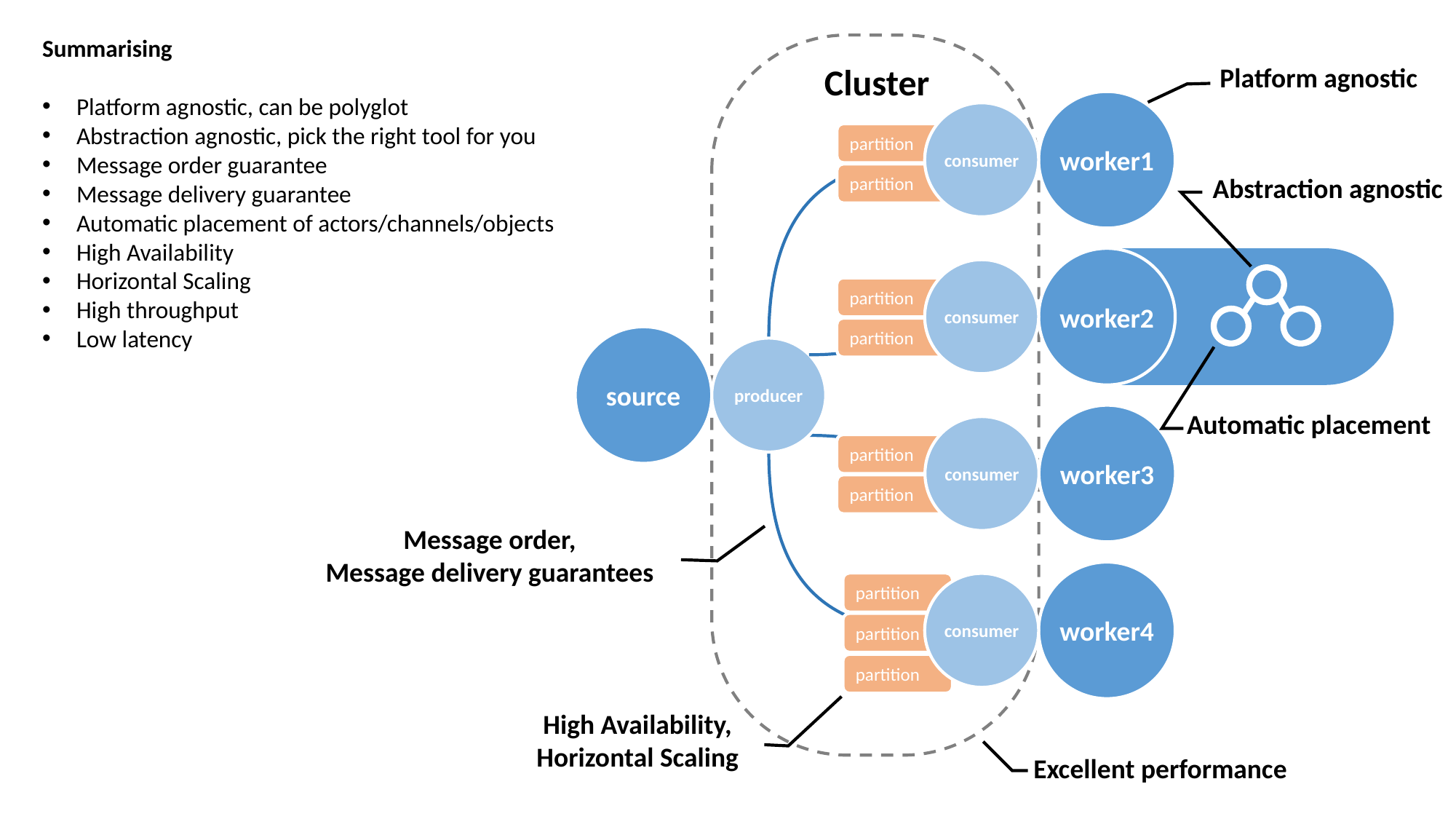

Summarising

Platform agnostic, can be polyglot
Abstraction agnostic, pick the right tool for you
Message order guarantee
Message delivery guarantee
Automatic placement of actors/channels/objects
High Availability
Horizontal Scaling
High throughput
Low latency

Cluster
Platform agnostic
worker1
consumer
partition
partition
Abstraction agnostic

worker2
consumer

partition

partition
source
producer
Automatic placement
worker3
consumer
partition
partition
Message order,
Message delivery guarantees
worker4
consumer
partition
partition
partition
High Availability,
Horizontal Scaling
Excellent performance